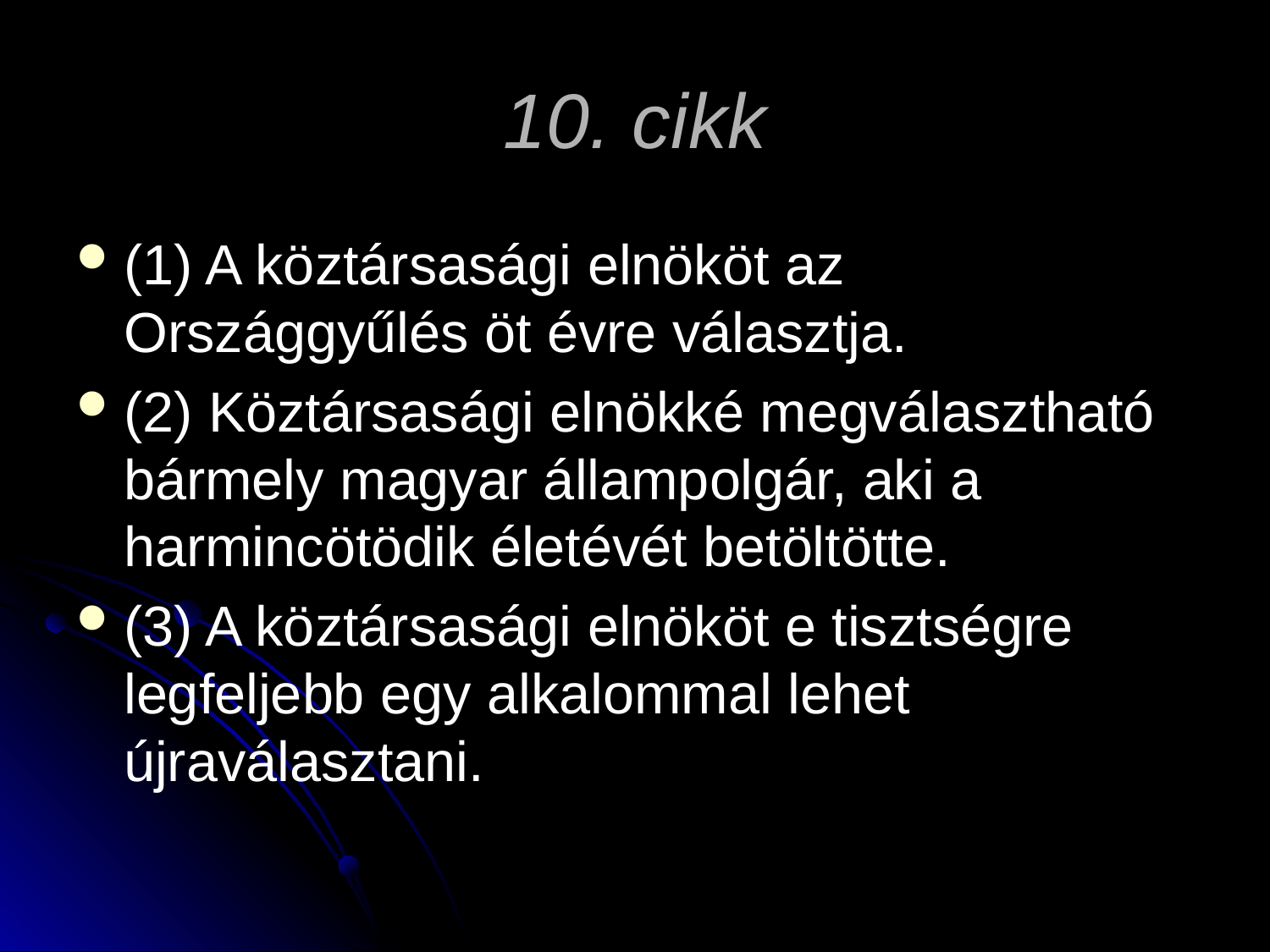

# 10. cikk
(1) A köztársasági elnököt az Országgyűlés öt évre választja.
(2) Köztársasági elnökké megválasztható bármely magyar állampolgár, aki a harmincötödik életévét betöltötte.
(3) A köztársasági elnököt e tisztségre legfeljebb egy alkalommal lehet újraválasztani.